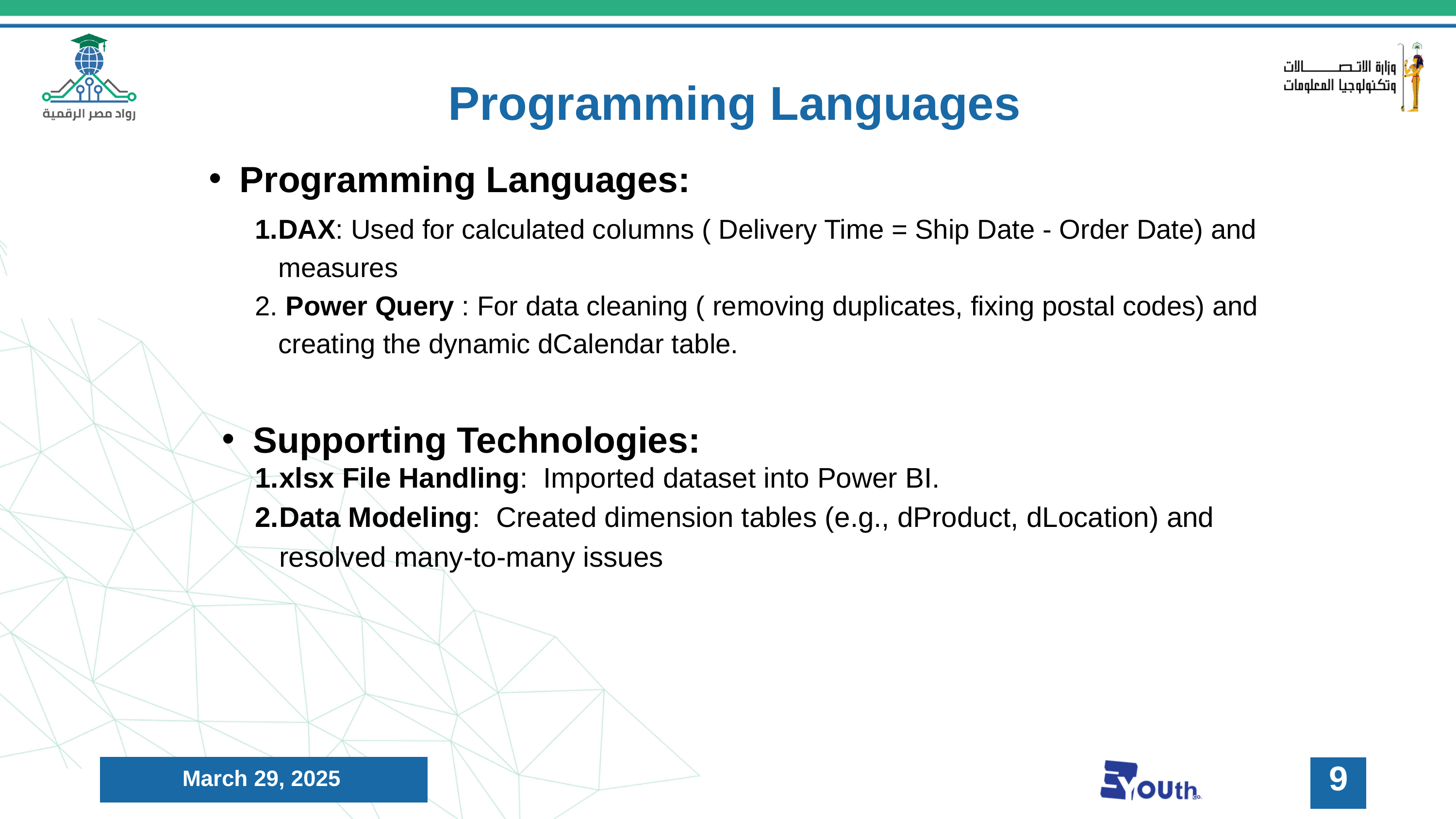

Programming Languages
Programming Languages:
DAX: Used for calculated columns ( Delivery Time = Ship Date - Order Date) and measures
 Power Query : For data cleaning ( removing duplicates, fixing postal codes) and creating the dynamic dCalendar table.
Supporting Technologies:
xlsx File Handling:  Imported dataset into Power BI.
Data Modeling:  Created dimension tables (e.g., dProduct, dLocation) and resolved many-to-many issues

9

March 29, 2025